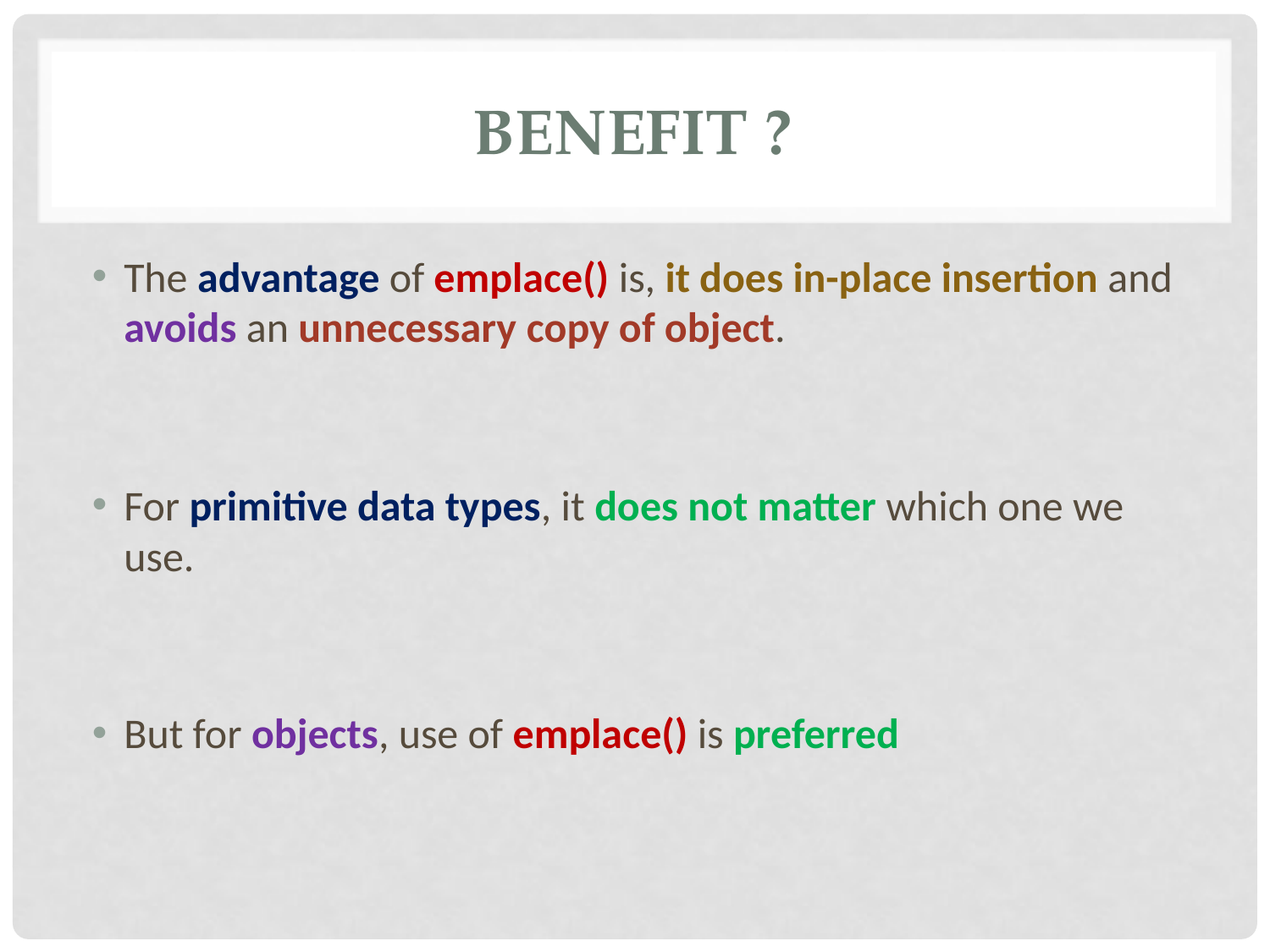

# Benefit ?
The advantage of emplace() is, it does in-place insertion and avoids an unnecessary copy of object.

For primitive data types, it does not matter which one we use.

But for objects, use of emplace() is preferred